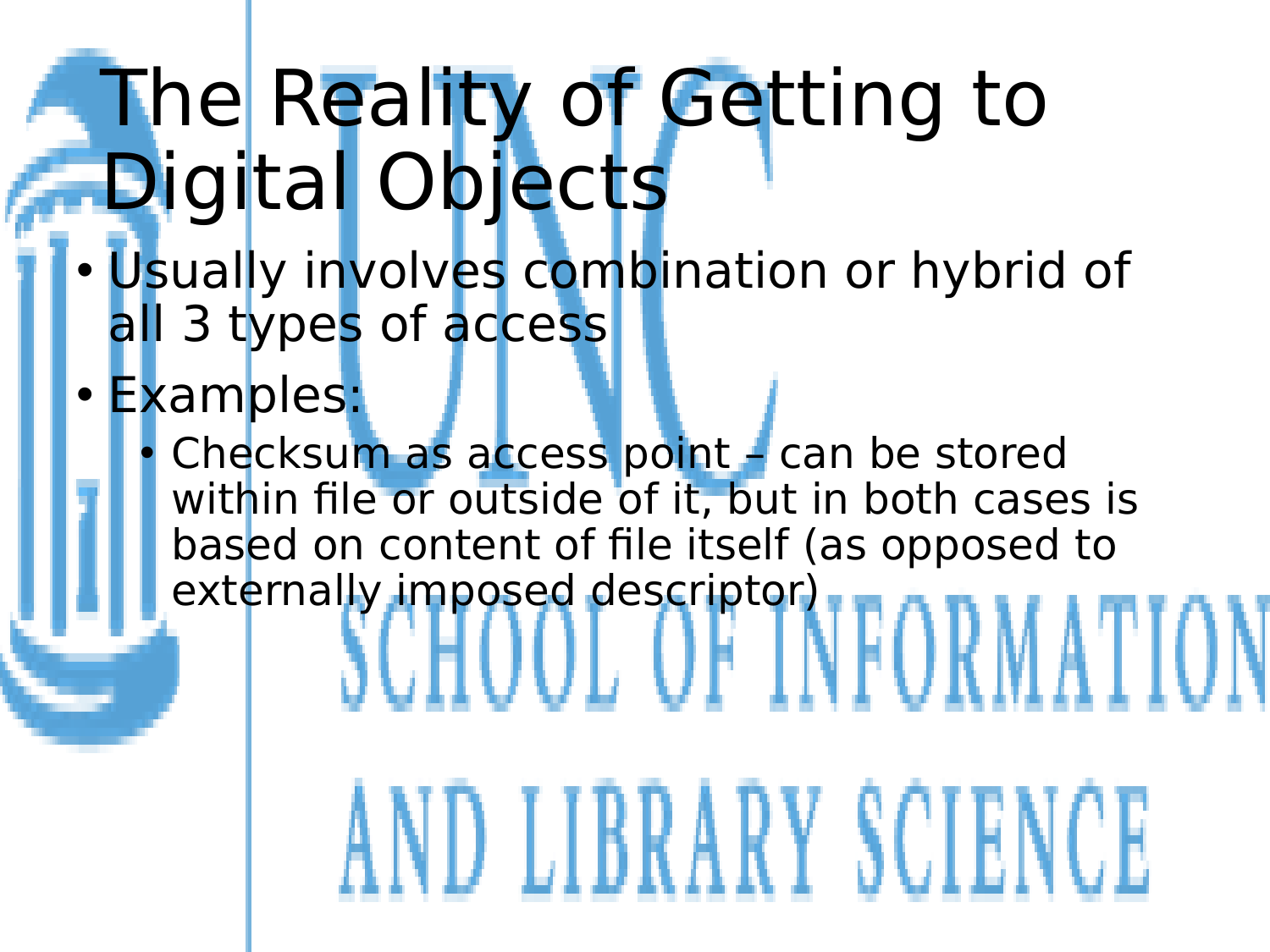

# The Reality of Getting to Digital Objects
Usually involves combination or hybrid of all 3 types of access
Examples:
Checksum as access point – can be stored within file or outside of it, but in both cases is based on content of file itself (as opposed to externally imposed descriptor)